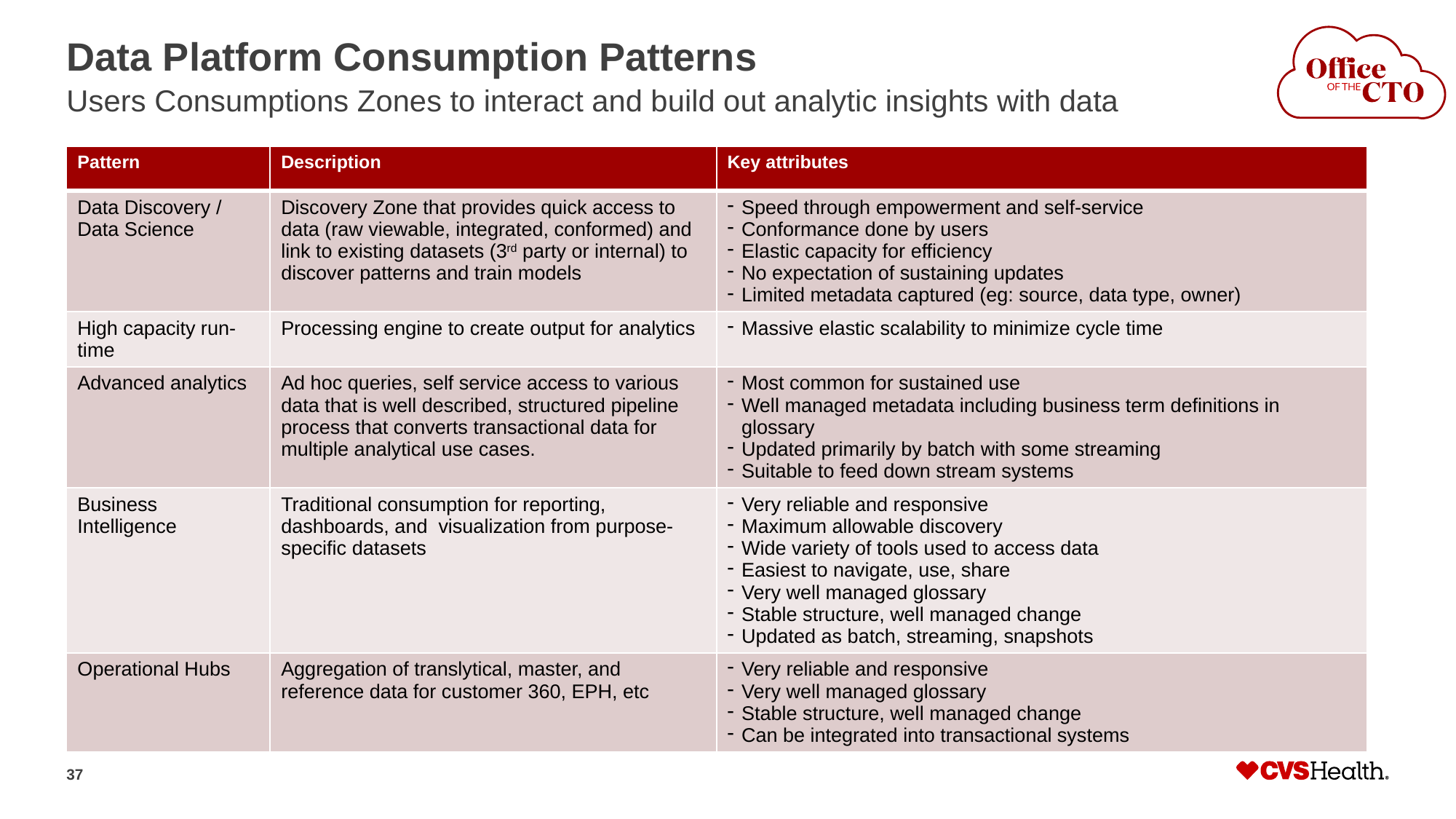

# Data Platform Consumption Patterns
Users Consumptions Zones to interact and build out analytic insights with data

| Pattern | Description | Key attributes |
| --- | --- | --- |
| Data Discovery / Data Science | Discovery Zone that provides quick access to data (raw viewable, integrated, conformed) and link to existing datasets (3rd party or internal) to discover patterns and train models | Speed through empowerment and self-service Conformance done by users Elastic capacity for efficiency No expectation of sustaining updates Limited metadata captured (eg: source, data type, owner) |
| High capacity run-time | Processing engine to create output for analytics | Massive elastic scalability to minimize cycle time |
| Advanced analytics | Ad hoc queries, self service access to various data that is well described, structured pipeline process that converts transactional data for multiple analytical use cases. | Most common for sustained use Well managed metadata including business term definitions in glossary Updated primarily by batch with some streaming Suitable to feed down stream systems |
| Business Intelligence | Traditional consumption for reporting, dashboards, and visualization from purpose-specific datasets | Very reliable and responsive Maximum allowable discovery Wide variety of tools used to access data Easiest to navigate, use, share Very well managed glossary Stable structure, well managed change Updated as batch, streaming, snapshots |
| Operational Hubs | Aggregation of translytical, master, and reference data for customer 360, EPH, etc | Very reliable and responsive Very well managed glossary Stable structure, well managed change Can be integrated into transactional systems |